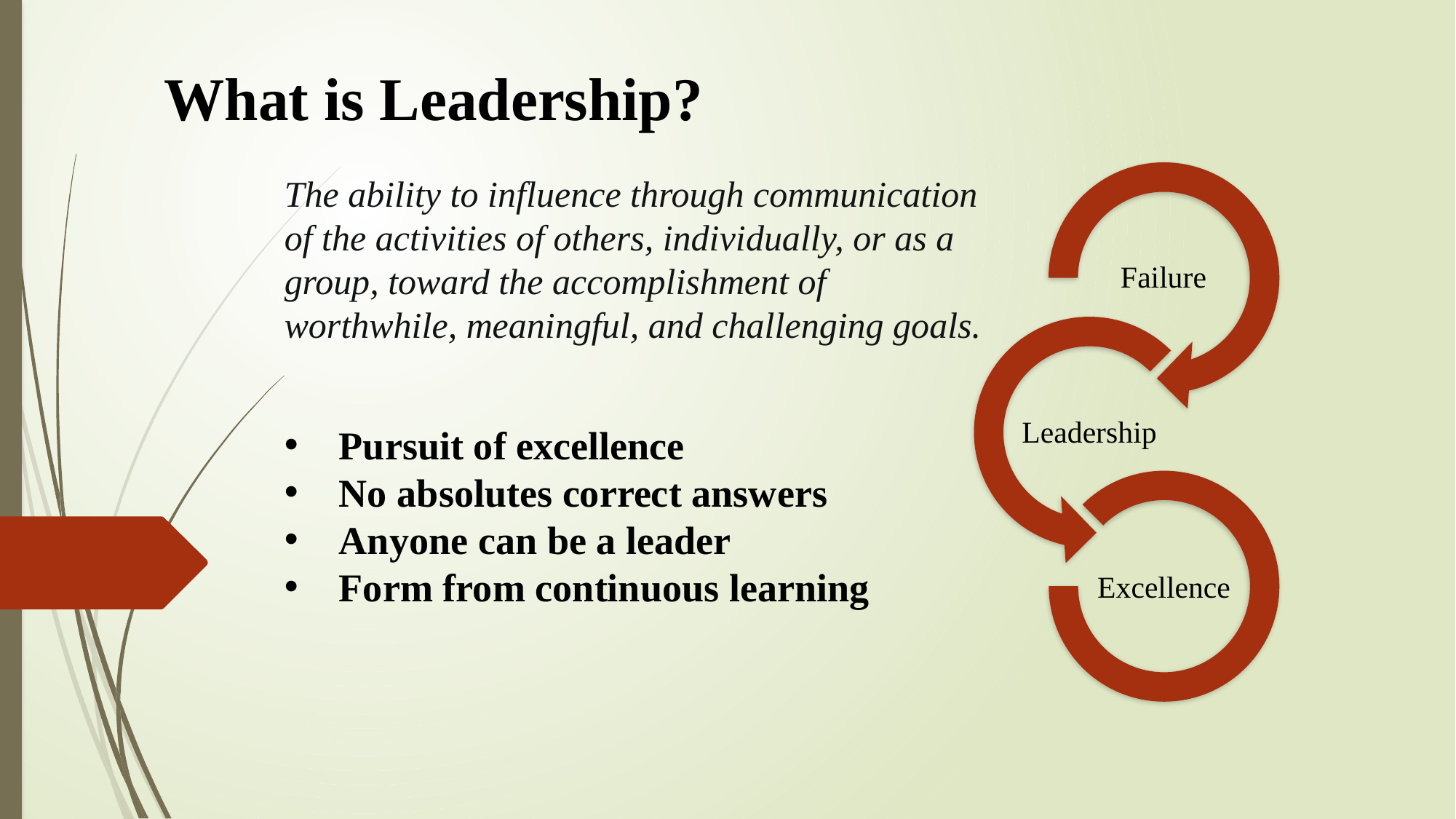

What is Leadership?
Failure
Leadership
Excellence
The ability to influence through communication of the activities of others, individually, or as a group, toward the accomplishment of worthwhile, meaningful, and challenging goals.
Pursuit of excellence
No absolutes correct answers
Anyone can be a leader
Form from continuous learning